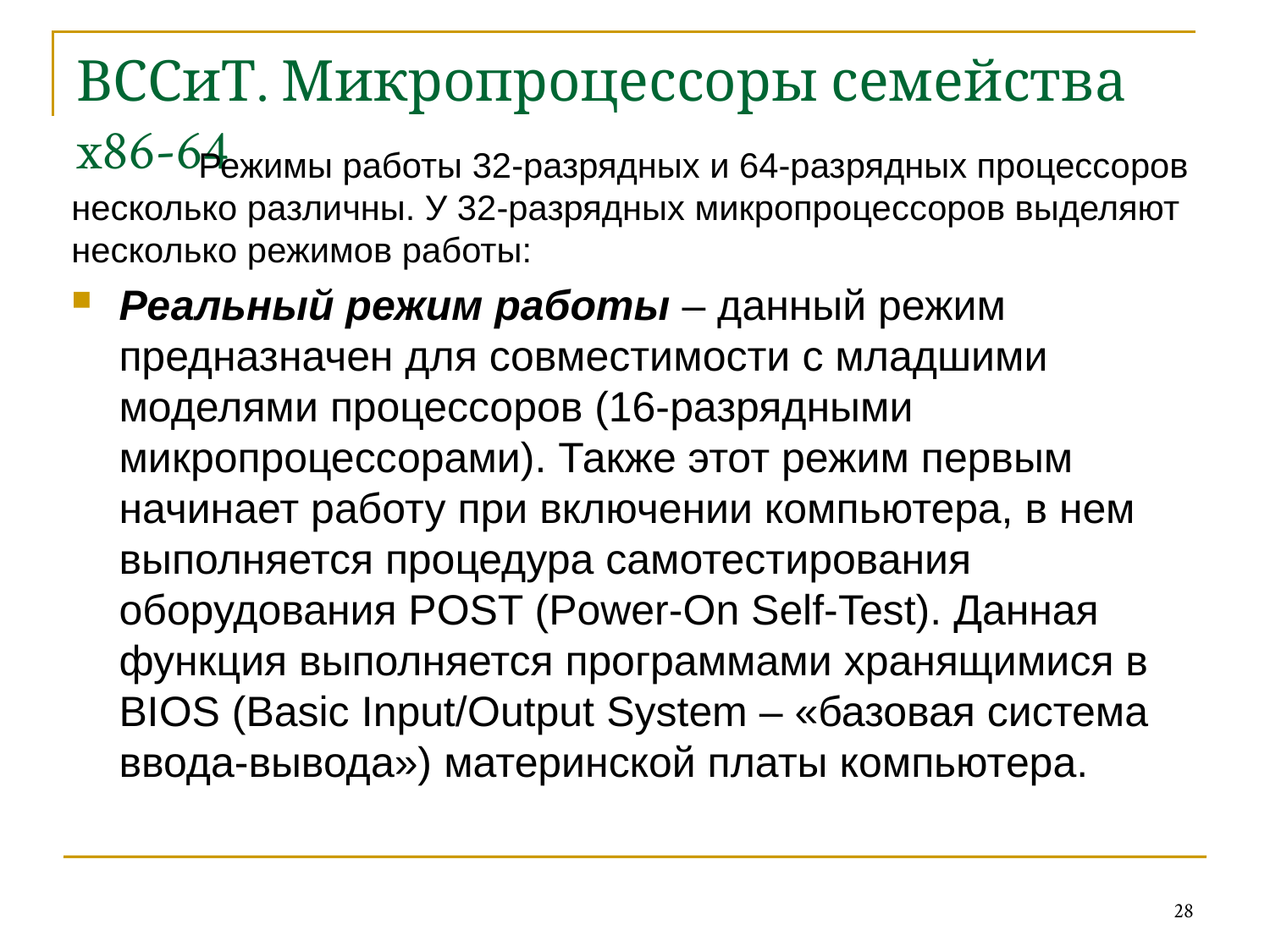

# ВССиТ. Микропроцессоры семейства x86-64
	Режимы работы 32-разрядных и 64-разрядных процессоров несколько различны. У 32-разрядных микропроцессоров выделяют несколько режимов работы:
Реальный режим работы – данный режим предназначен для совместимости с младшими моделями процессоров (16-разрядными микропроцессорами). Также этот режим первым начинает работу при включении компьютера, в нем выполняется процедура самотестирования оборудования POST (Power-On Self-Test). Данная функция выполняется программами хранящимися в BIOS (Вasic Input/Output System – «базовая система ввода-вывода») материнской платы компьютера.
28